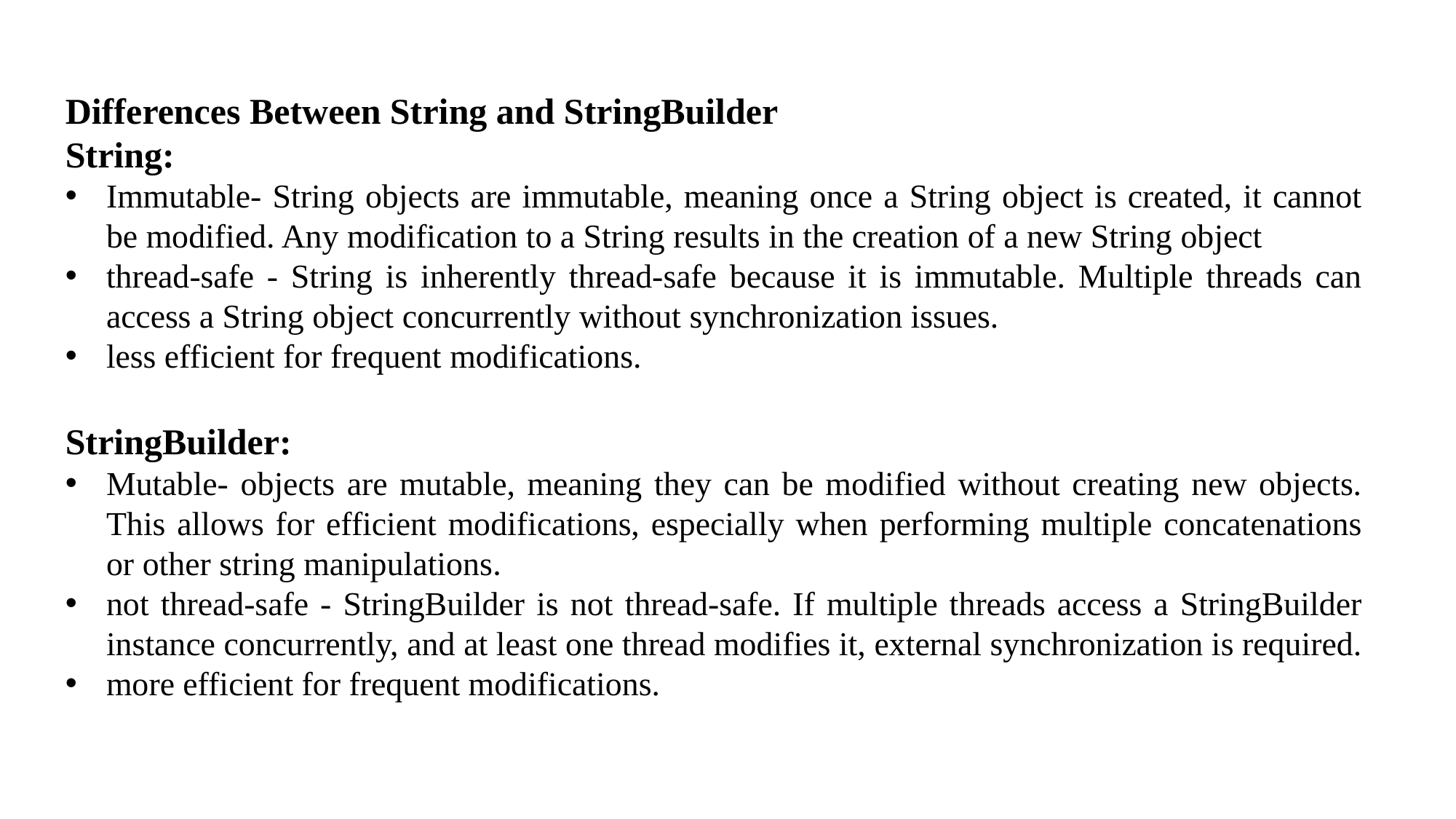

Differences Between String and StringBuilder
String:
Immutable- String objects are immutable, meaning once a String object is created, it cannot be modified. Any modification to a String results in the creation of a new String object
thread-safe - String is inherently thread-safe because it is immutable. Multiple threads can access a String object concurrently without synchronization issues.
less efficient for frequent modifications.

StringBuilder:
Mutable- objects are mutable, meaning they can be modified without creating new objects. This allows for efficient modifications, especially when performing multiple concatenations or other string manipulations.
not thread-safe - StringBuilder is not thread-safe. If multiple threads access a StringBuilder instance concurrently, and at least one thread modifies it, external synchronization is required.
more efficient for frequent modifications.